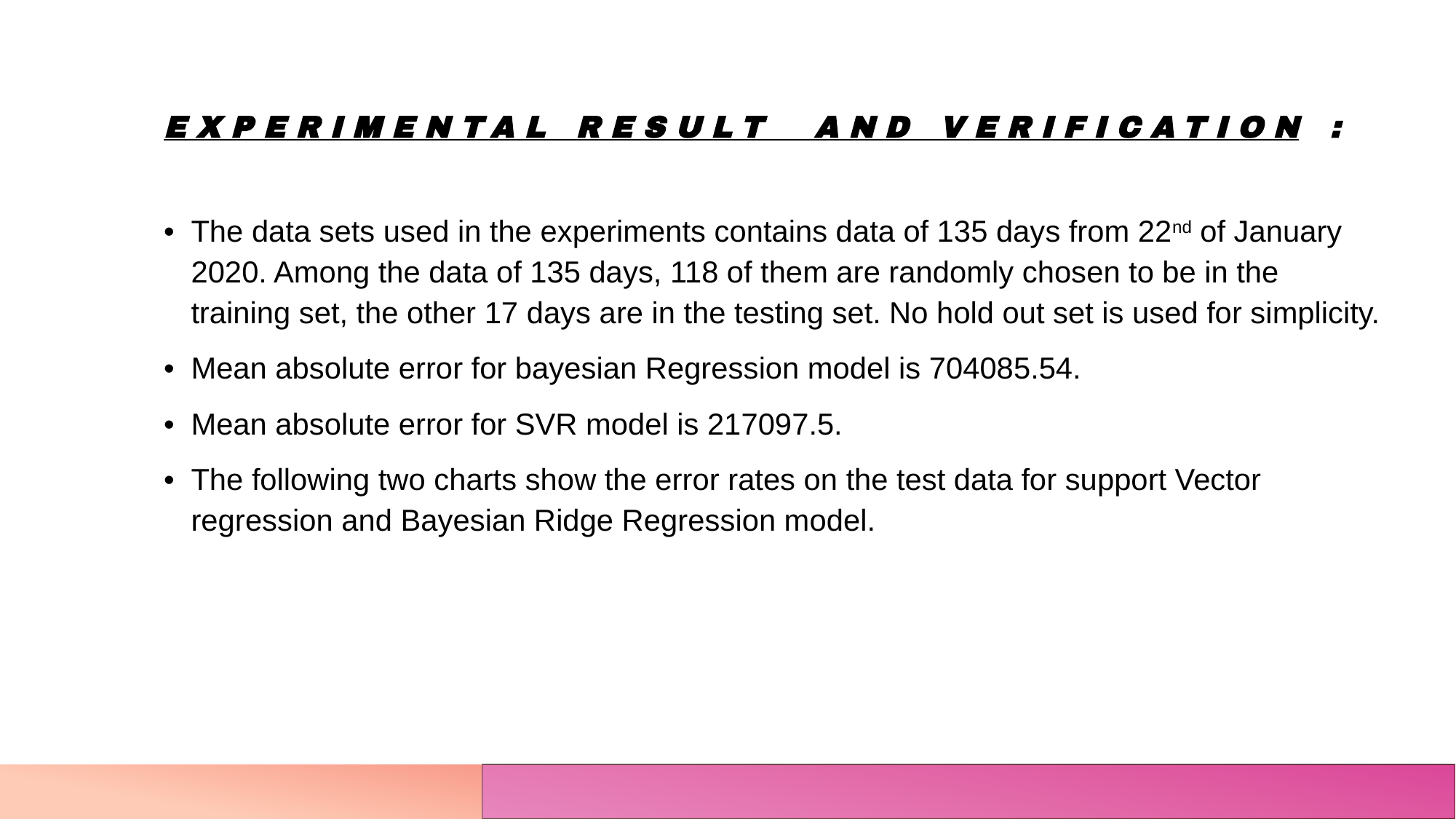

EXPERIMENTAL RESULT  AND VERIFICATION :
The data sets used in the experiments contains data of 135 days from 22nd of January 2020. Among the data of 135 days, 118 of them are randomly chosen to be in the training set, the other 17 days are in the testing set. No hold out set is used for simplicity.
Mean absolute error for bayesian Regression model is 704085.54.
Mean absolute error for SVR model is 217097.5.
The following two charts show the error rates on the test data for support Vector regression and Bayesian Ridge Regression model.